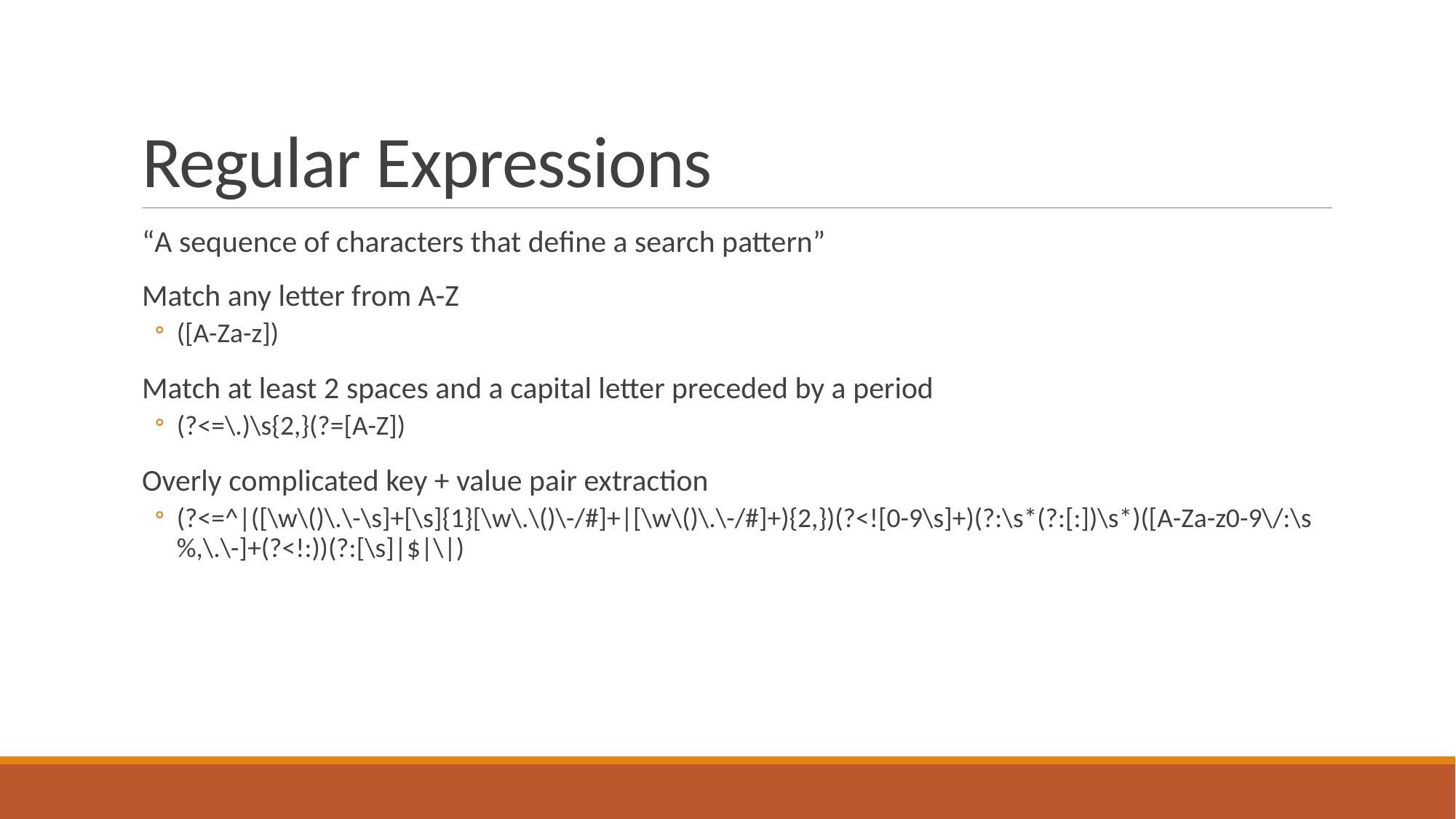

# Regular Expressions
“A sequence of characters that define a search pattern”
Match any letter from A-Z
([A-Za-z])
Match at least 2 spaces and a capital letter preceded by a period
(?<=\.)\s{2,}(?=[A-Z])
Overly complicated key + value pair extraction
(?<=^|([\w\()\.\-\s]+[\s]{1}[\w\.\()\-/#]+|[\w\()\.\-/#]+){2,})(?<![0-9\s]+)(?:\s*(?:[:])\s*)([A-Za-z0-9\/:\s%,\.\-]+(?<!:))(?:[\s]|$|\|)